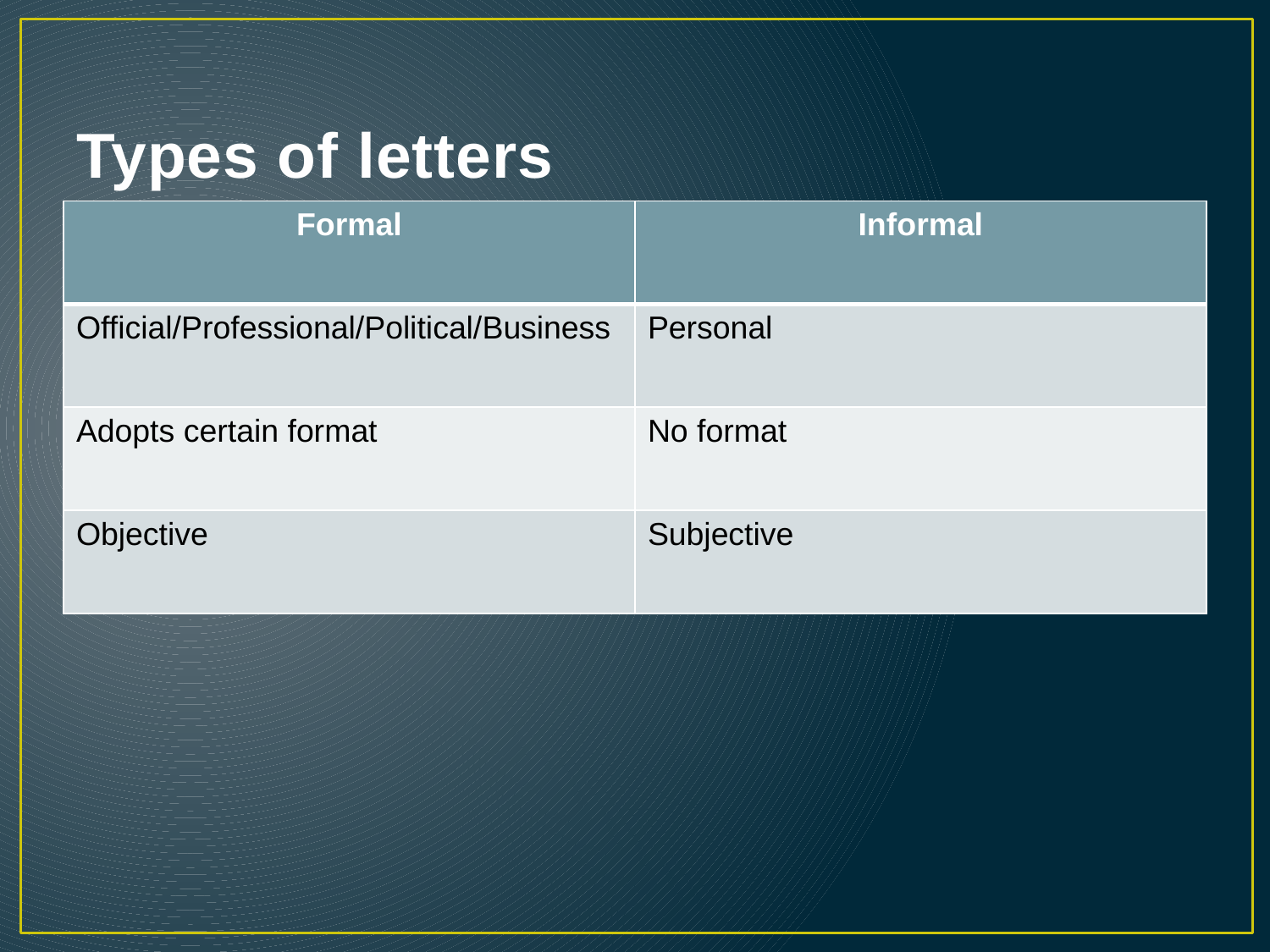

# Types of letters
| Formal | Informal |
| --- | --- |
| Official/Professional/Political/Business | Personal |
| Adopts certain format | No format |
| Objective | Subjective |